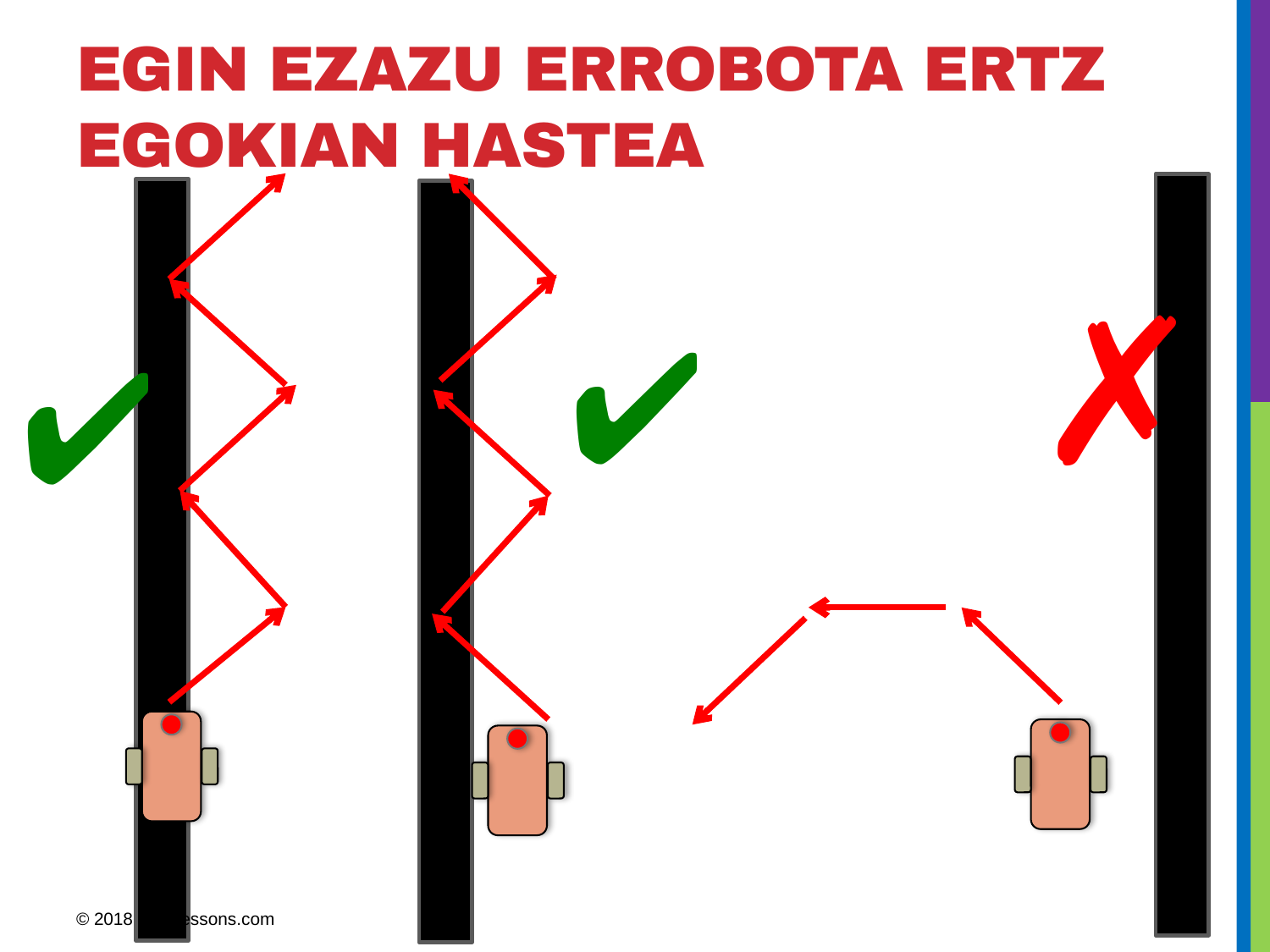

# EGIN EZAZU ERROBOTA ERTZ EGOKIAN HASTEA

✗
✔
✔

9
© 2018 EV3Lessons.com